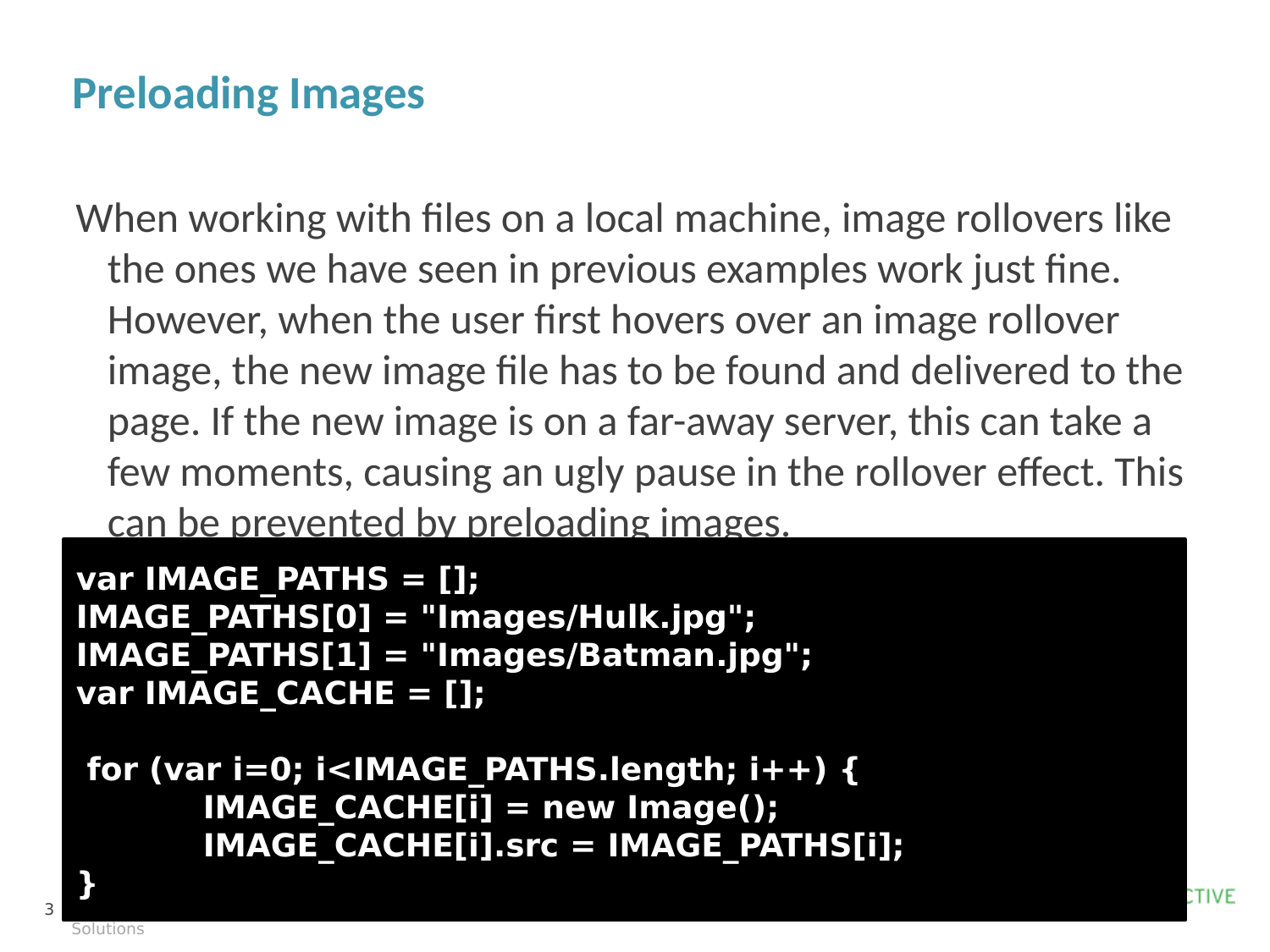

# Preloading Images
When working with files on a local machine, image rollovers like the ones we have seen in previous examples work just fine. However, when the user first hovers over an image rollover image, the new image file has to be found and delivered to the page. If the new image is on a far-away server, this can take a few moments, causing an ugly pause in the rollover effect. This can be prevented by preloading images.
Images can be preloaded by creating an Image object with JavaScript and assigning a value to the src of that Image. A sample is shown below.
var IMAGE_PATHS = [];
IMAGE_PATHS[0] = "Images/Hulk.jpg";
IMAGE_PATHS[1] = "Images/Batman.jpg";
var IMAGE_CACHE = [];

 for (var i=0; i<IMAGE_PATHS.length; i++) {
	IMAGE_CACHE[i] = new Image();
	IMAGE_CACHE[i].src = IMAGE_PATHS[i];
}